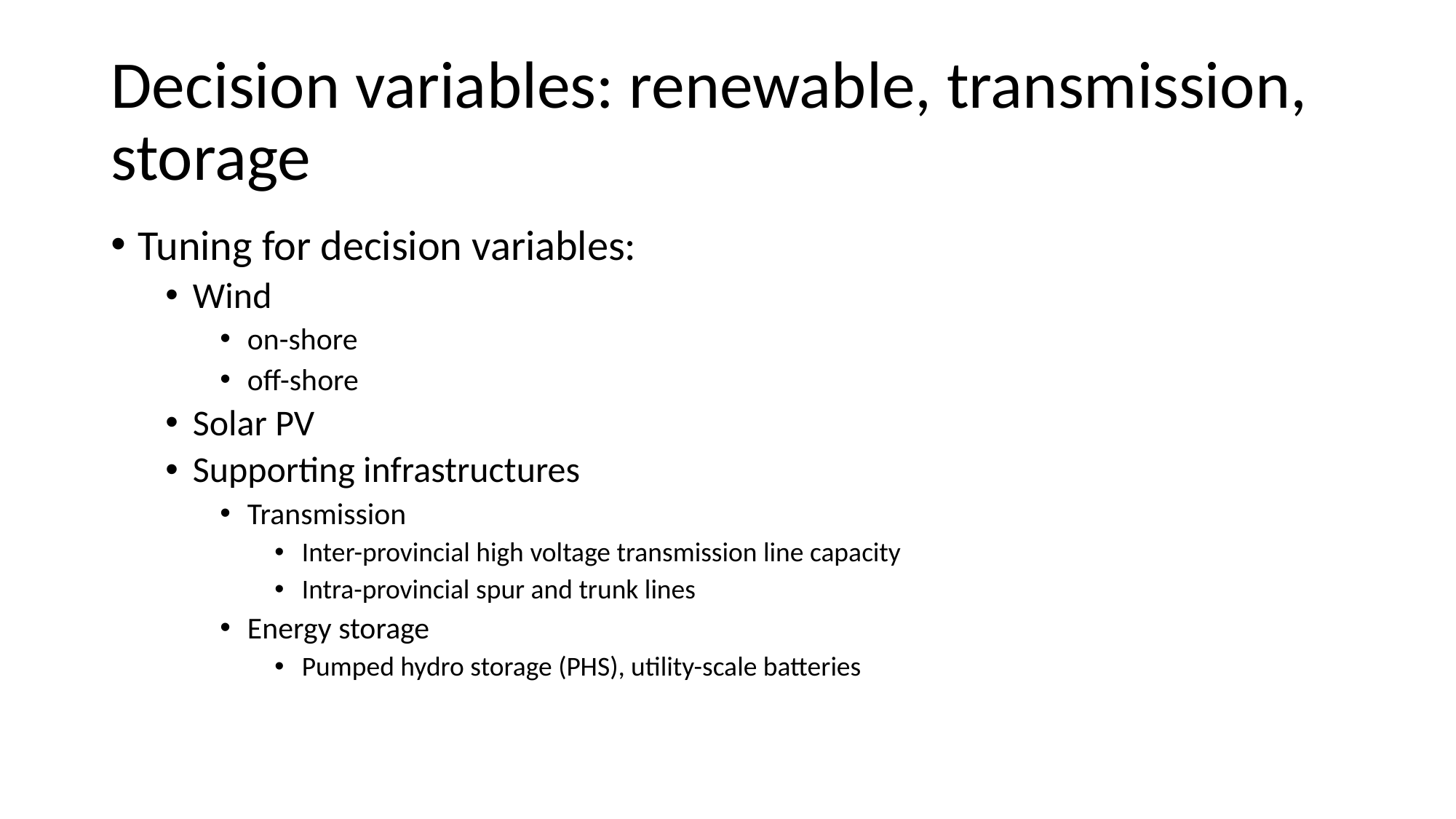

# Decision variables: renewable, transmission, storage
Tuning for decision variables:
Wind
on-shore
off-shore
Solar PV
Supporting infrastructures
Transmission
Inter-provincial high voltage transmission line capacity
Intra-provincial spur and trunk lines
Energy storage
Pumped hydro storage (PHS), utility-scale batteries